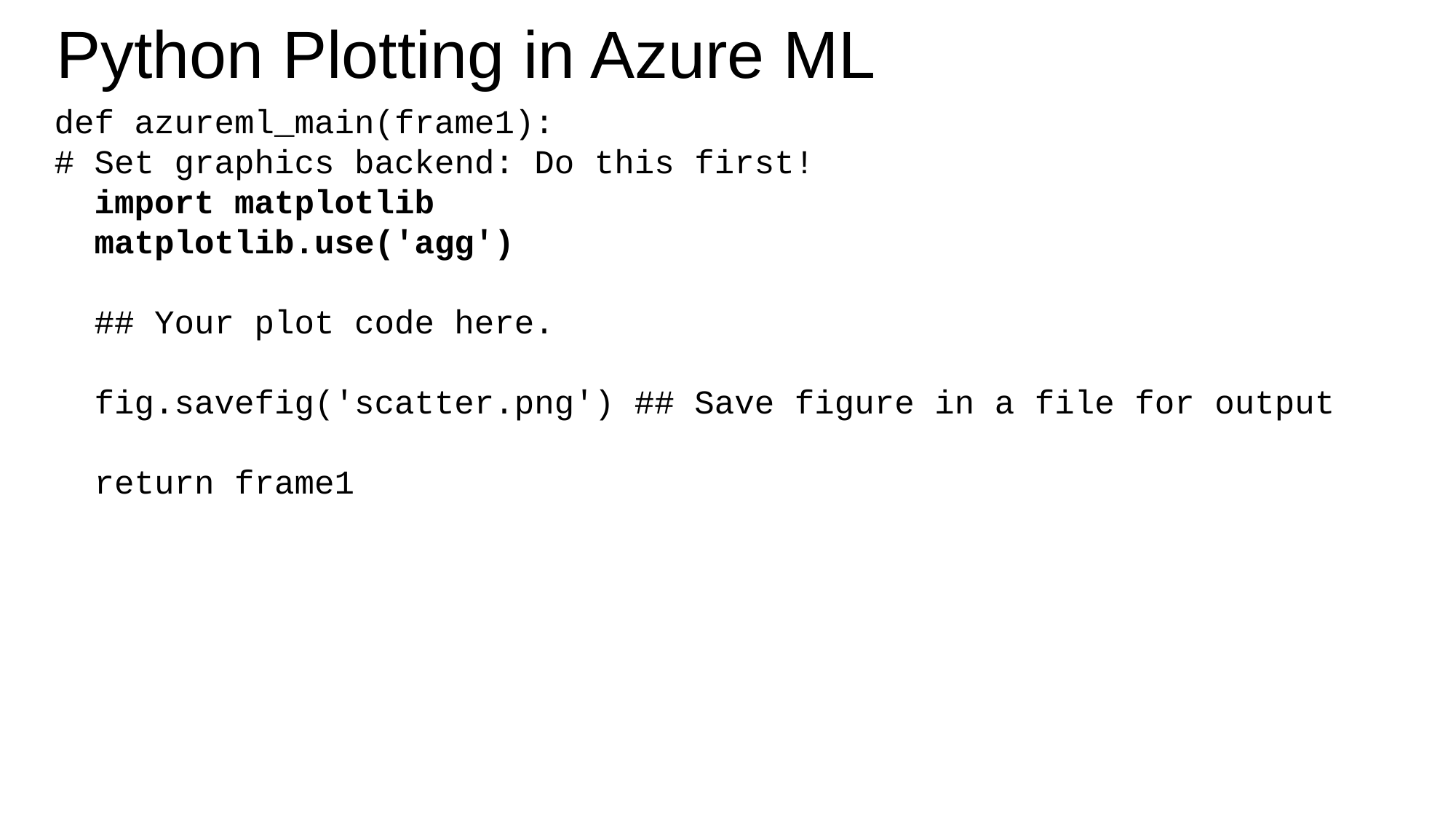

# Python Plotting in Azure ML
def azureml_main(frame1):
# Set graphics backend: Do this first!
  import matplotlib
  matplotlib.use('agg')

  ## Your plot code here.

  fig.savefig('scatter.png') ## Save figure in a file for output

  return frame1